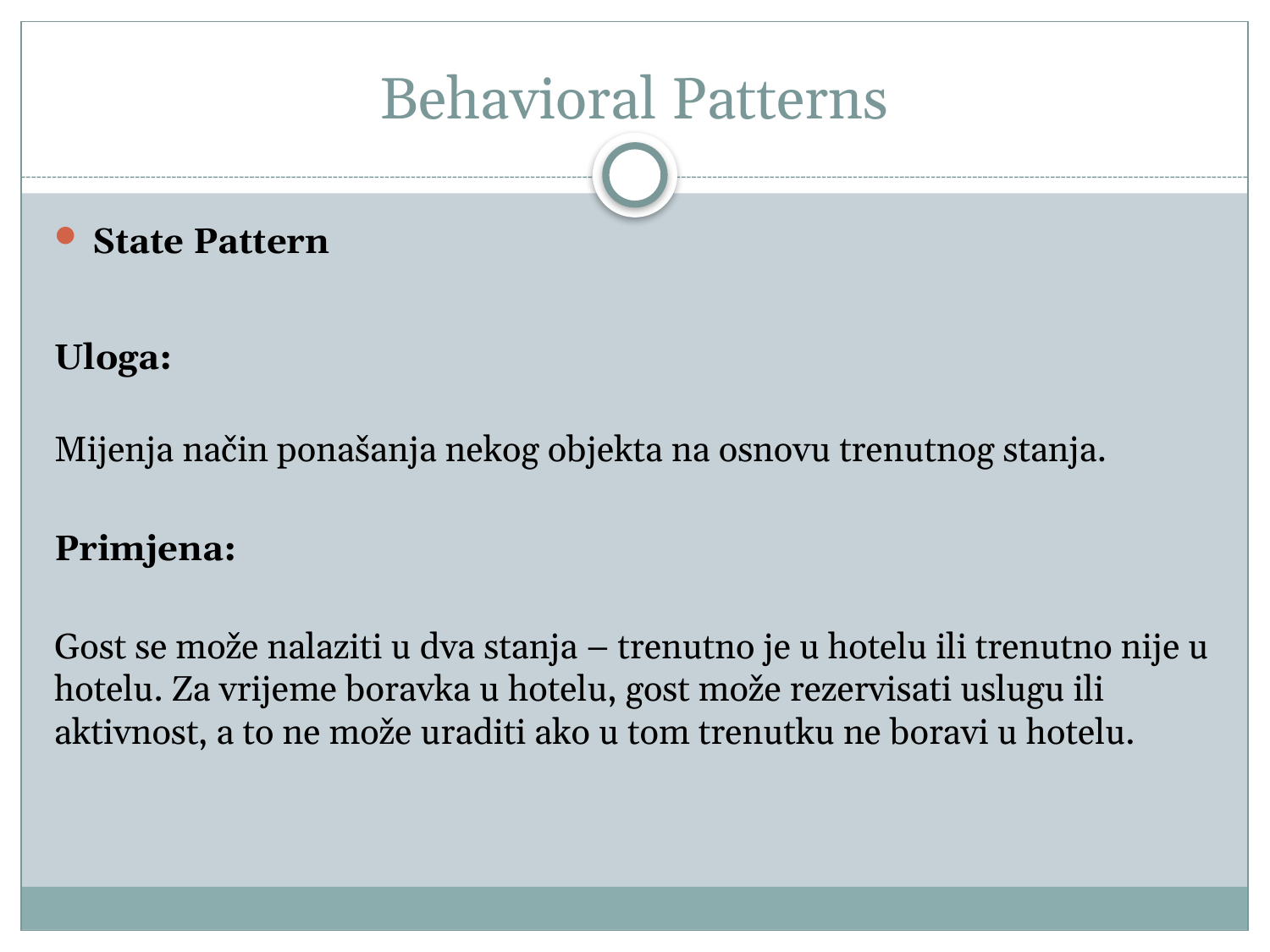

# Behavioral Patterns
State Pattern

Uloga:
Mijenja način ponašanja nekog objekta na osnovu trenutnog stanja.

Primjena:

Gost se može nalaziti u dva stanja – trenutno je u hotelu ili trenutno nije u hotelu. Za vrijeme boravka u hotelu, gost može rezervisati uslugu ili aktivnost, a to ne može uraditi ako u tom trenutku ne boravi u hotelu.